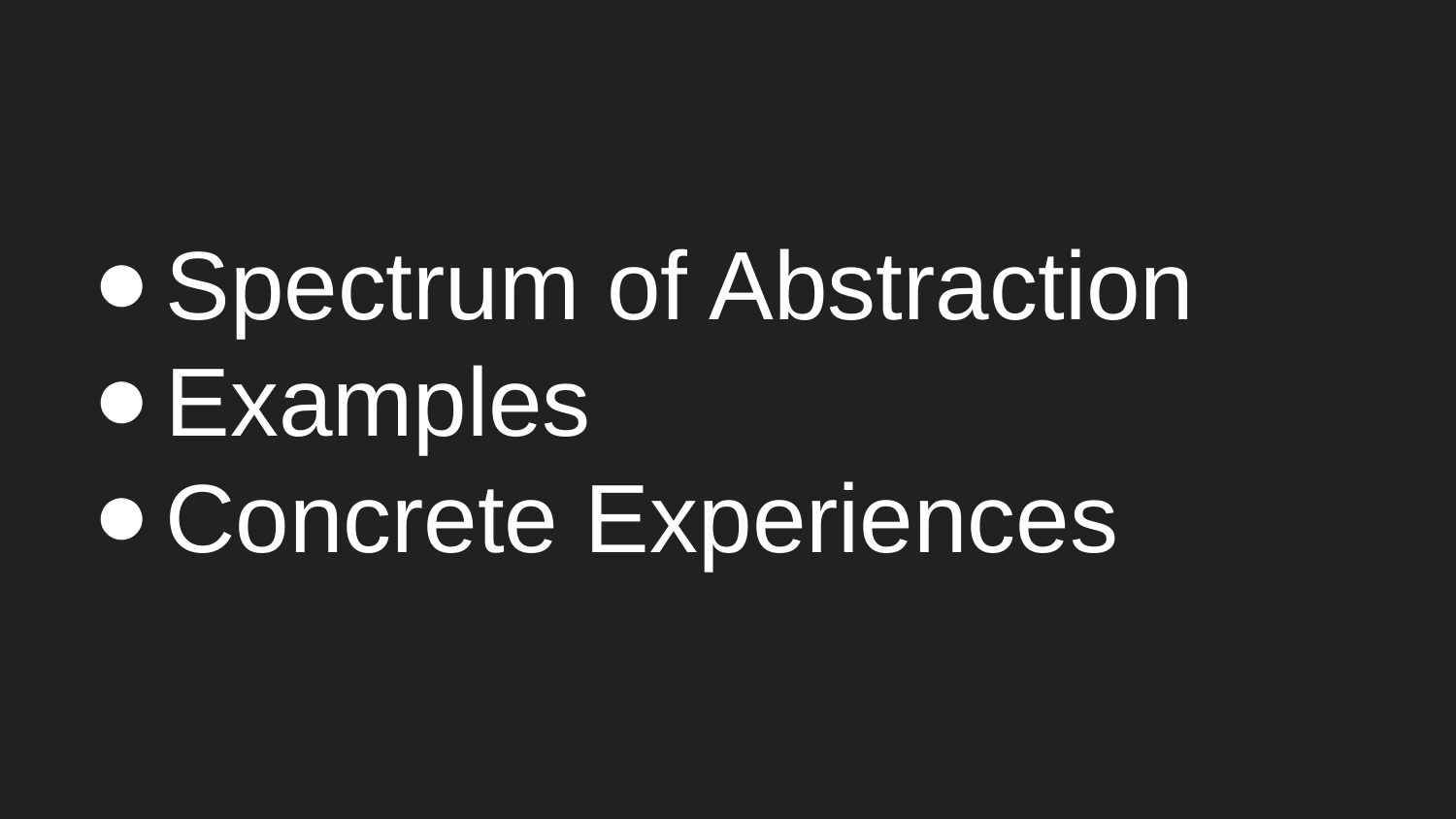

# Spectrum of Abstraction
Examples
Concrete Experiences